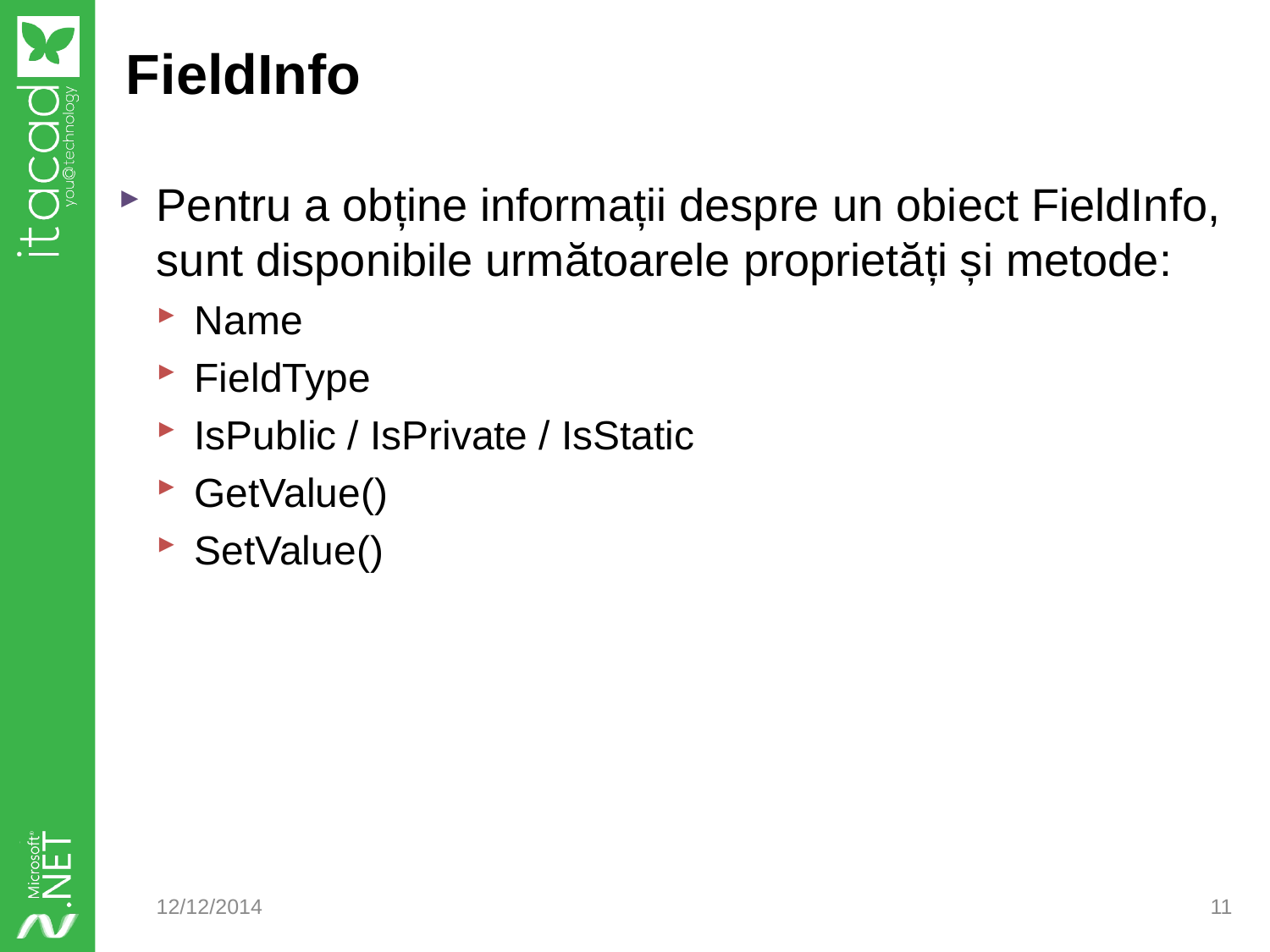

# FieldInfo
Pentru a obține informații despre un obiect FieldInfo, sunt disponibile următoarele proprietăți și metode:
Name
FieldType
IsPublic / IsPrivate / IsStatic
GetValue()
SetValue()
12/12/2014
11